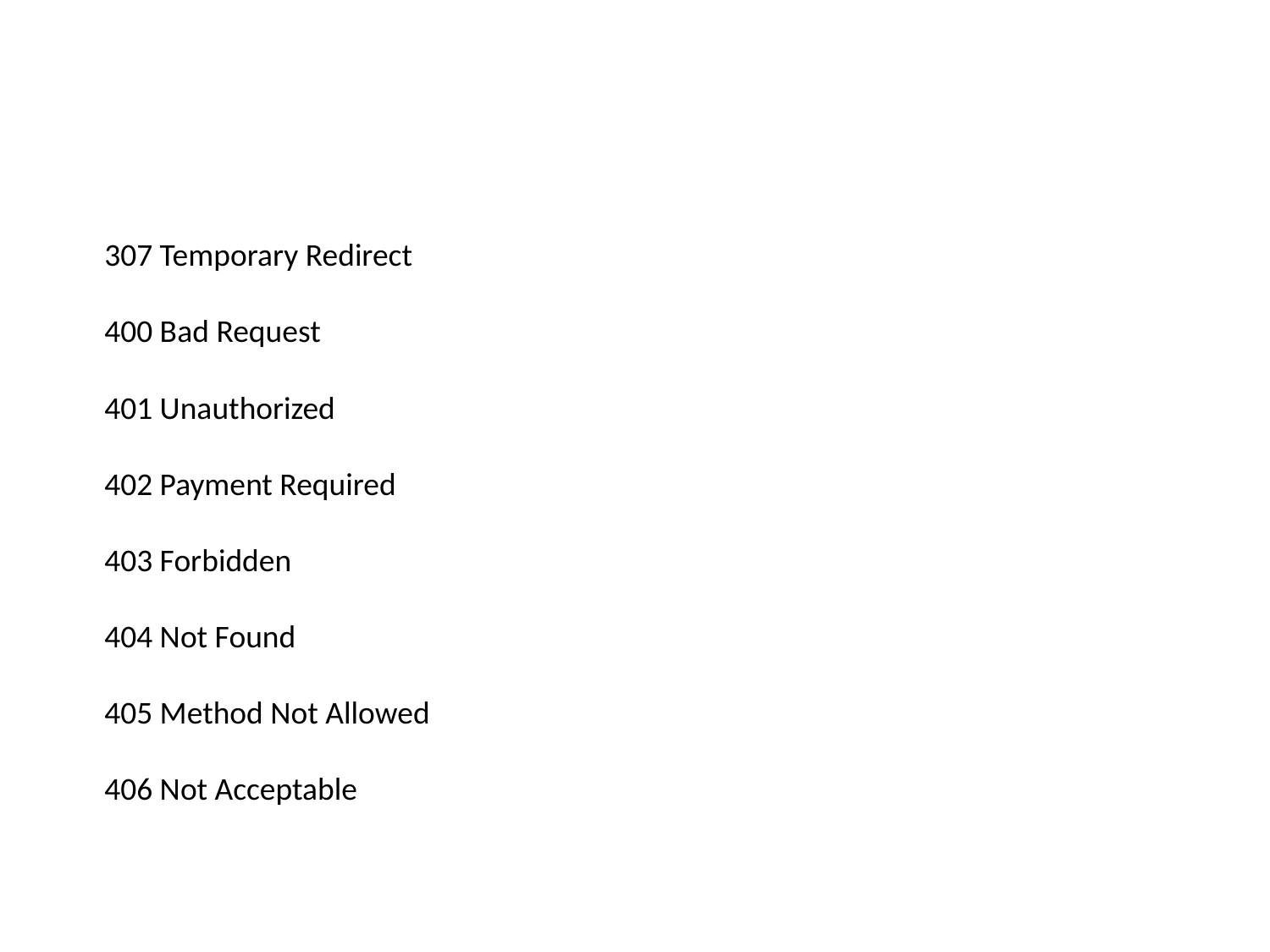

#
307 Temporary Redirect

400 Bad Request

401 Unauthorized

402 Payment Required

403 Forbidden

404 Not Found

405 Method Not Allowed

406 Not Acceptable